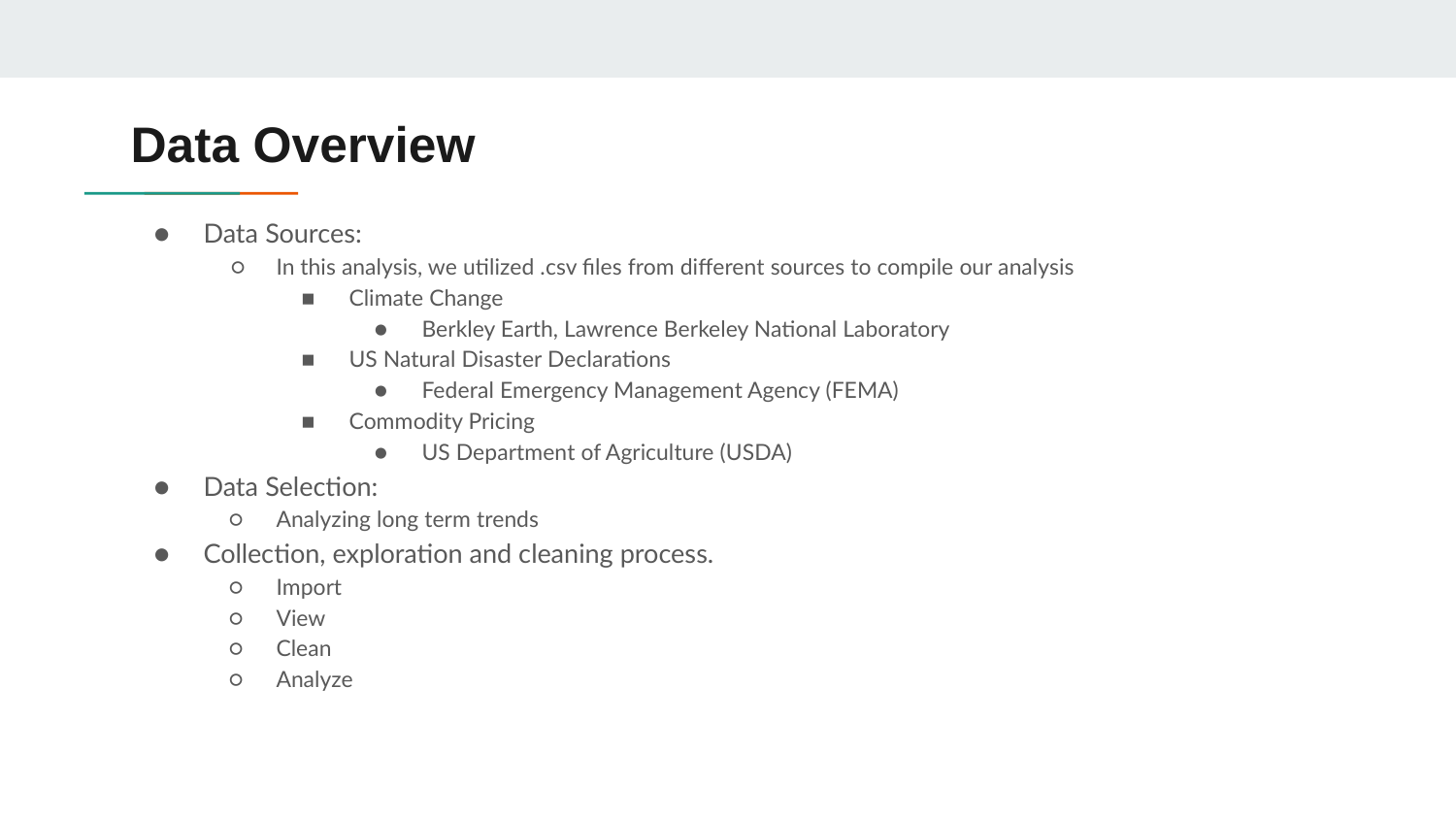

# Data Overview
Data Sources:
In this analysis, we utilized .csv files from different sources to compile our analysis
Climate Change
Berkley Earth, Lawrence Berkeley National Laboratory
US Natural Disaster Declarations
Federal Emergency Management Agency (FEMA)
Commodity Pricing
US Department of Agriculture (USDA)
Data Selection:
Analyzing long term trends
Collection, exploration and cleaning process.
Import
View
Clean
Analyze